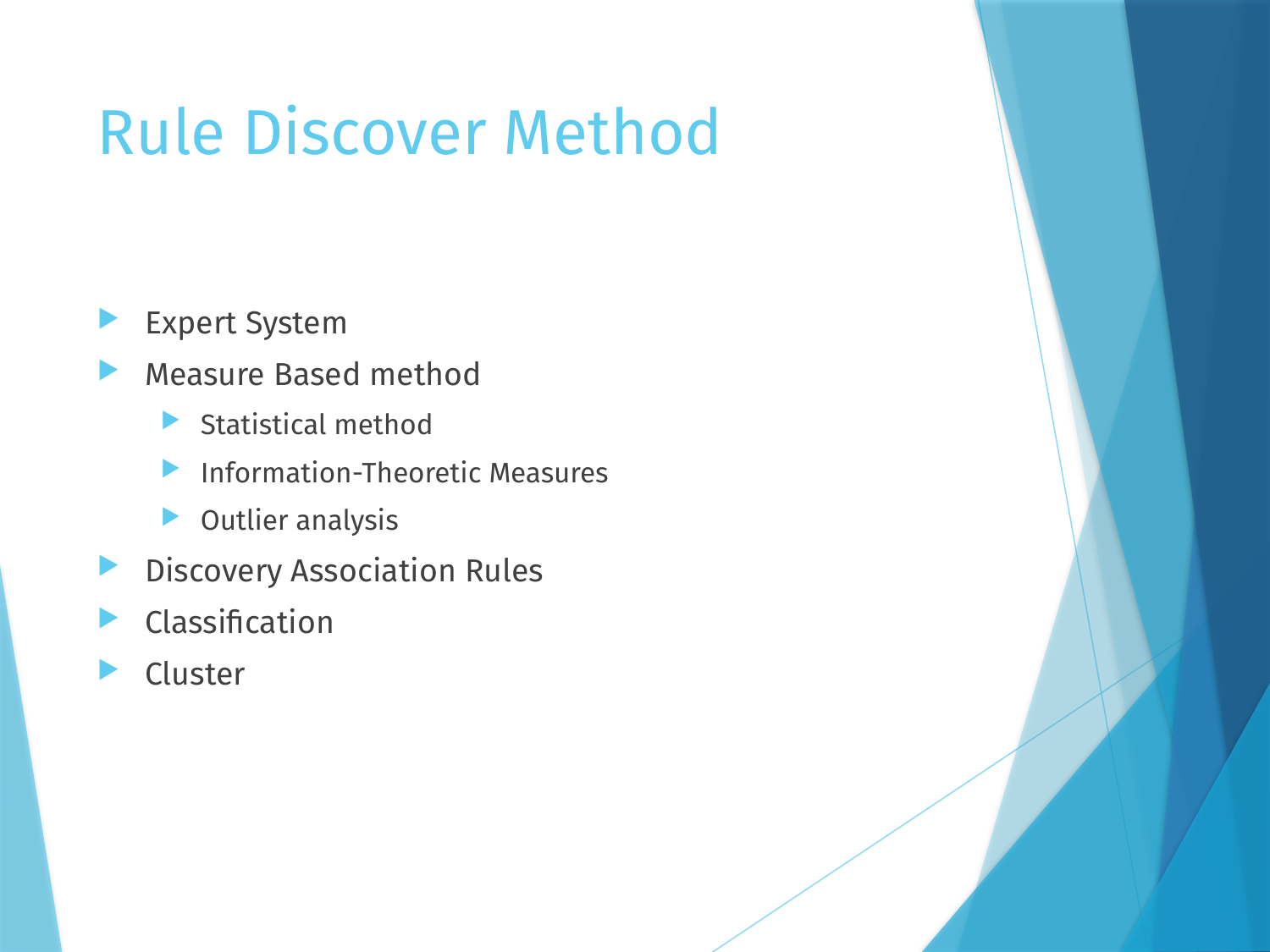

# Rule Discover Method
Expert System
Measure Based method
Statistical method
Information-Theoretic Measures
Outlier analysis
Discovery Association Rules
Classification
Cluster